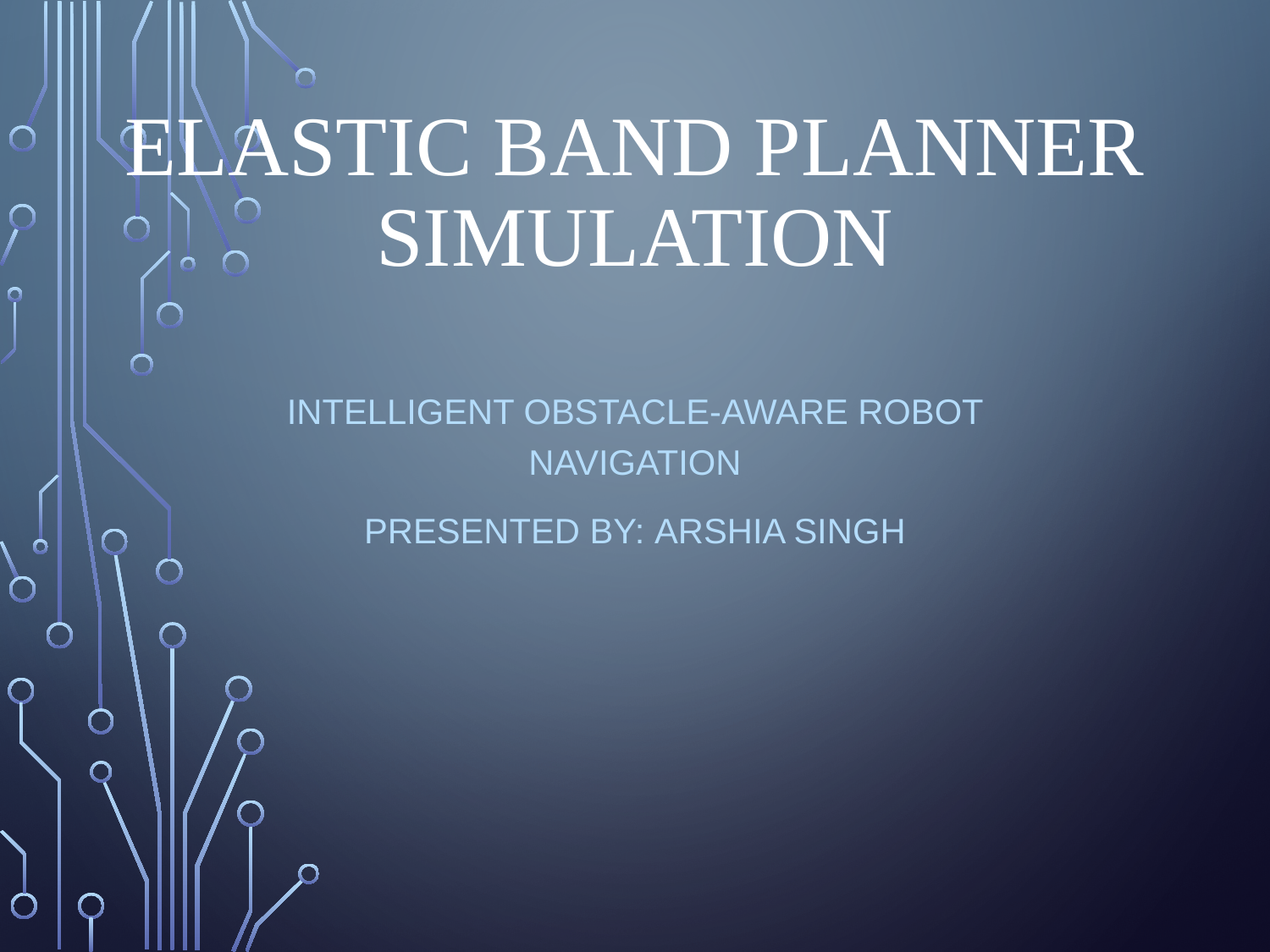

# Elastic Band Planner Simulation
Intelligent Obstacle-Aware Robot Navigation
Presented By: Arshia Singh